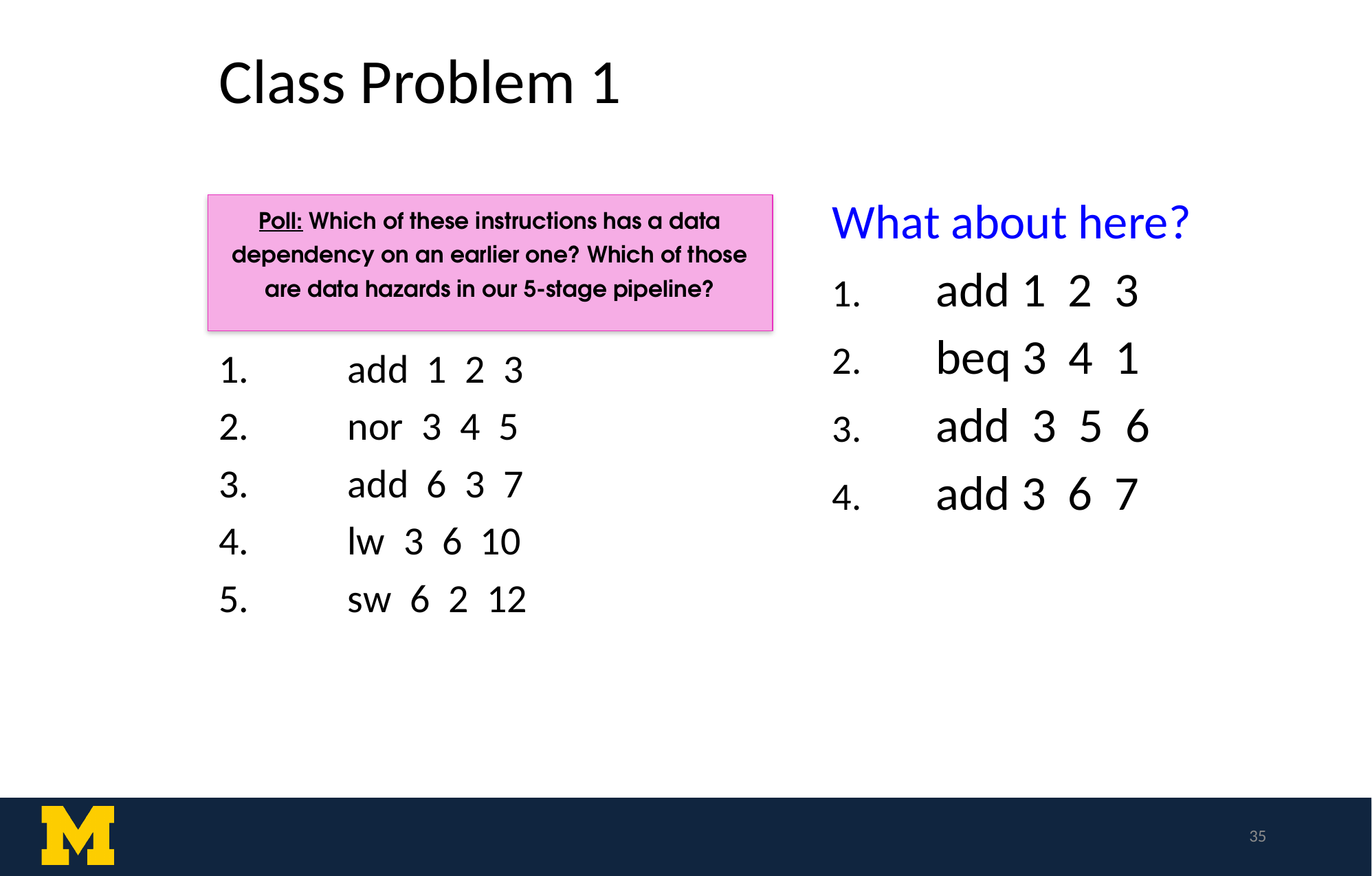

Class Problem 1
Which read-after-write (RAW) dependences do you see?
Which of those are data hazards?
	add  1  2  3
	nor  3  4  5
	add  6  3  7
	lw  3  6  10
	sw  6  2  12
What about here?
    add 1  2  3
    beq 3  4  1
    add  3  5  6
    add 3  6  7
Poll: Which of these instructions has a data dependency on an earlier one? Which of those are data hazards in our 5-stage pipeline?
35